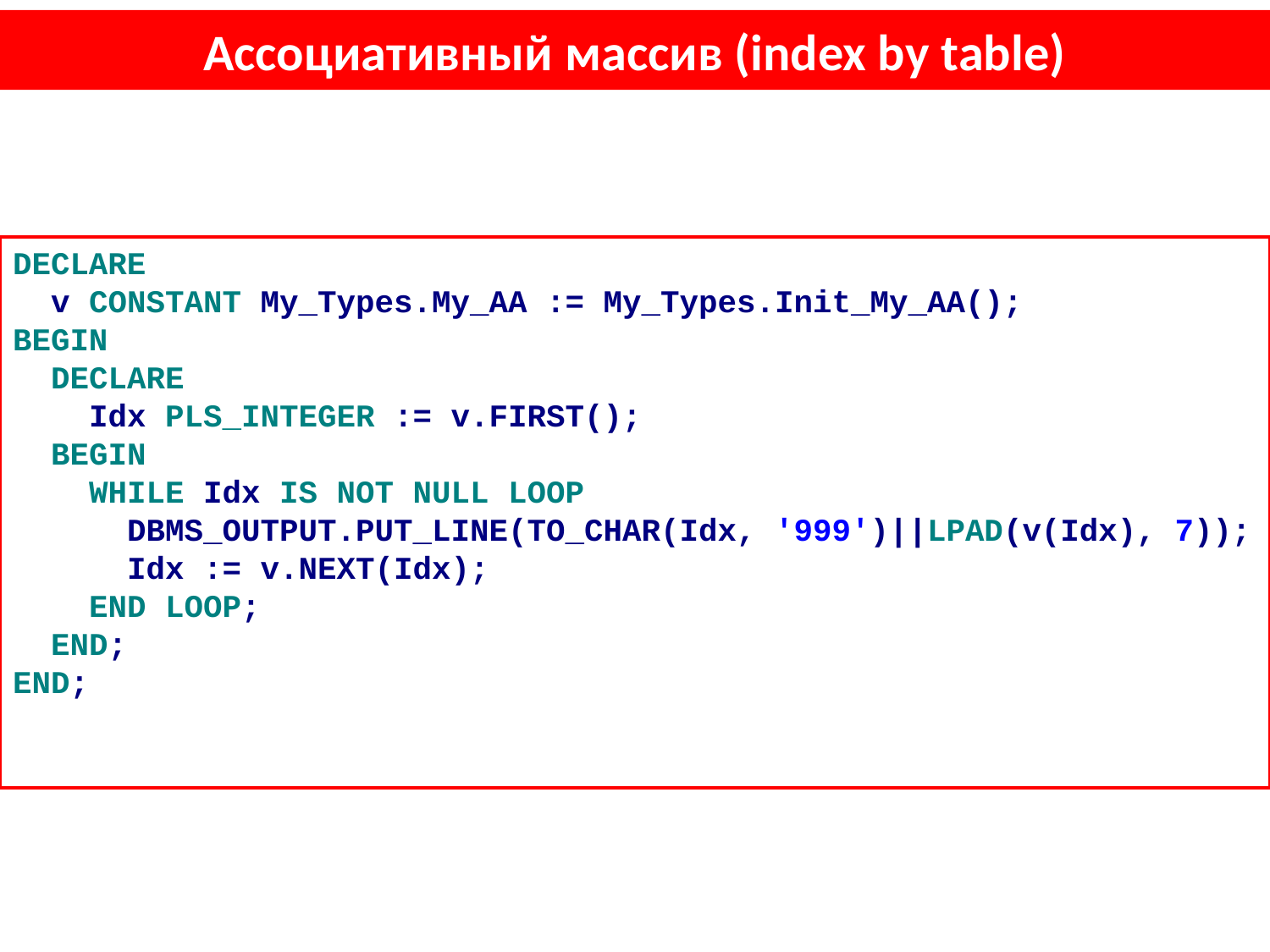

# Ассоциативный массив (index by table)
DECLARE
  v CONSTANT My_Types.My_AA := My_Types.Init_My_AA();
BEGIN
  DECLARE
    Idx PLS_INTEGER := v.FIRST();
  BEGIN
    WHILE Idx IS NOT NULL LOOP
      DBMS_OUTPUT.PUT_LINE(TO_CHAR(Idx, '999')||LPAD(v(Idx), 7));
      Idx := v.NEXT(Idx);
    END LOOP;
  END;
END;